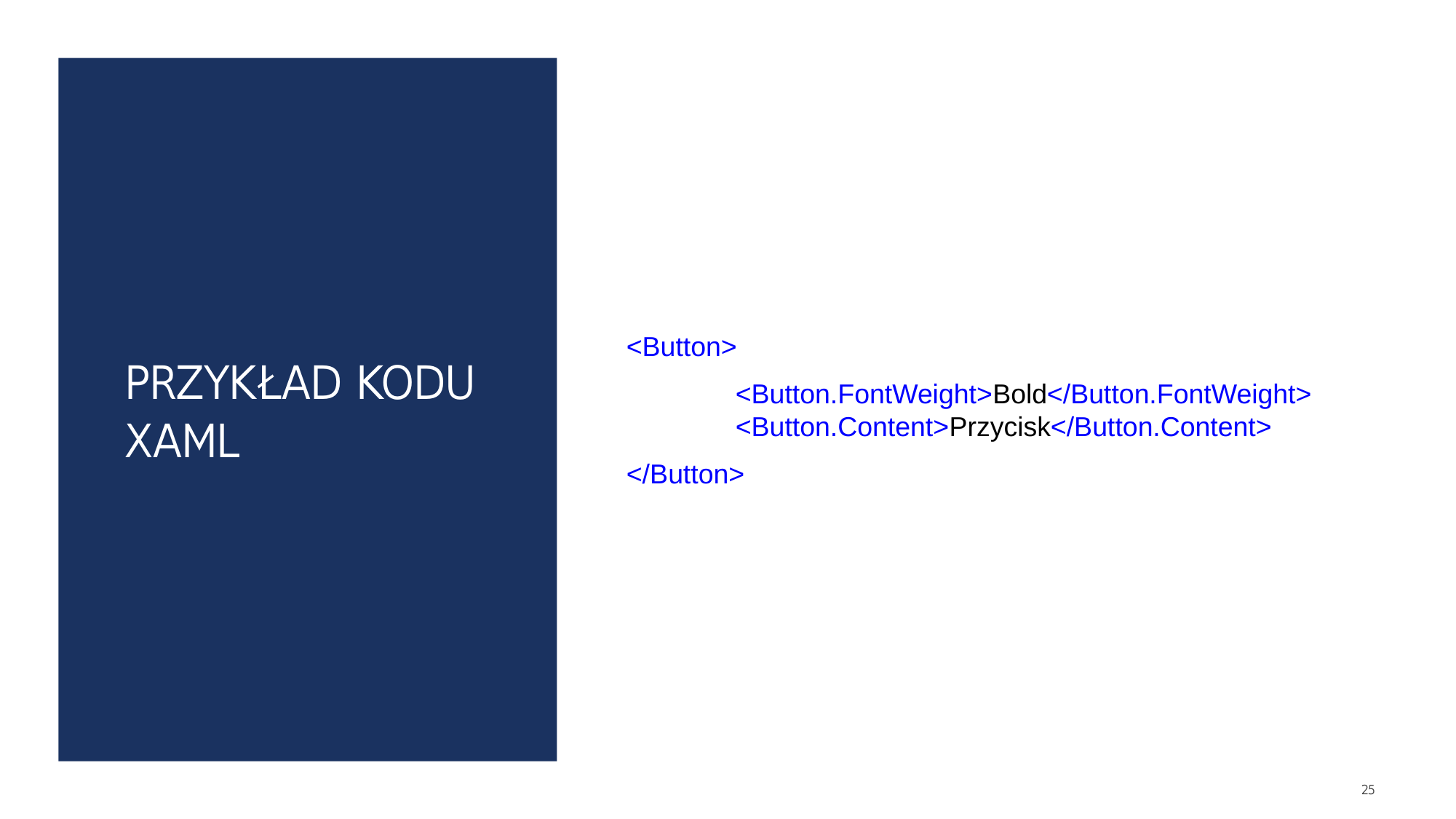

# Przykład kodu XAML
<Button>
	<Button.FontWeight>Bold</Button.FontWeight> 	<Button.Content>Przycisk</Button.Content>
</Button>
25